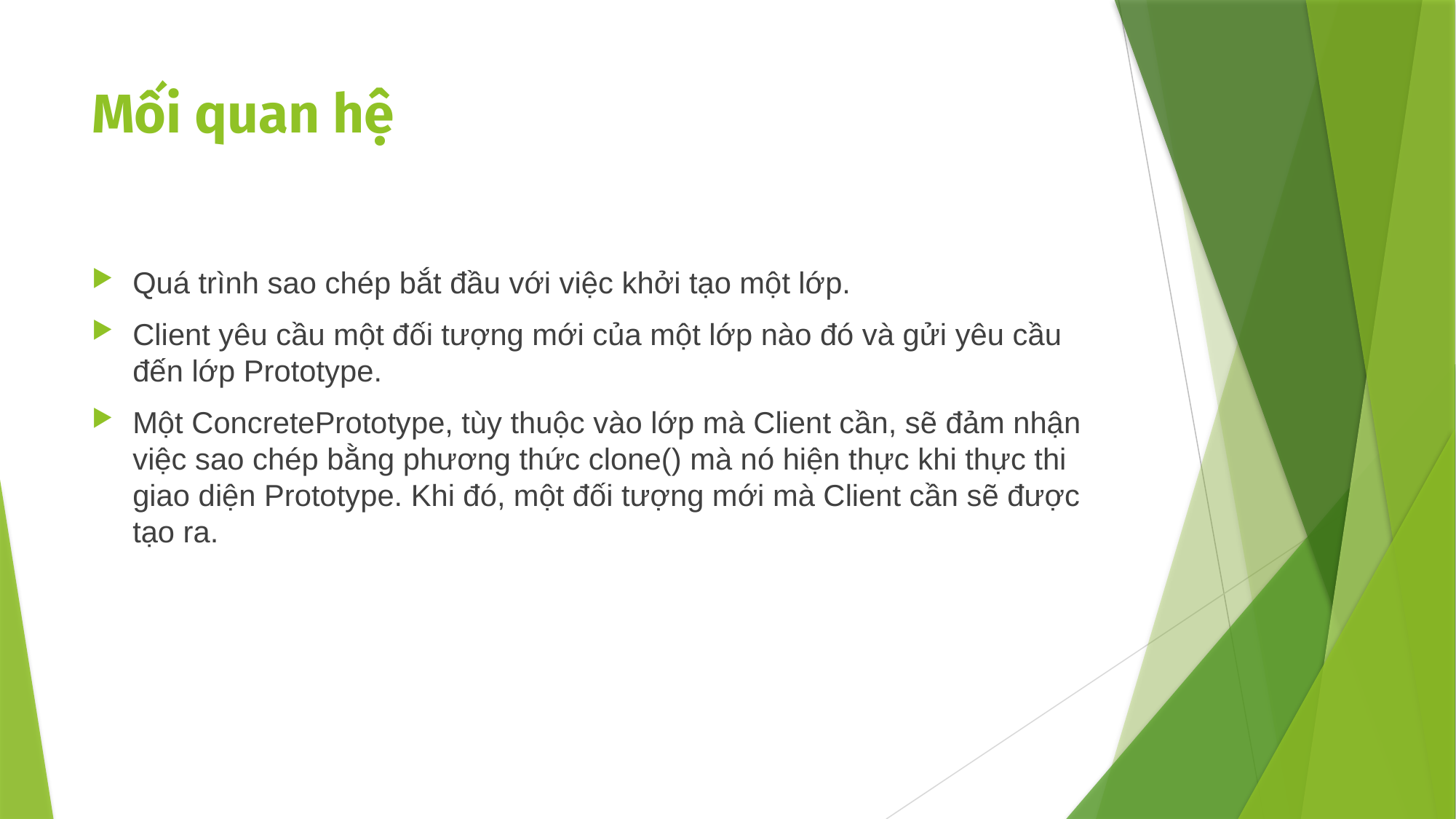

# Mối quan hệ
Quá trình sao chép bắt đầu với việc khởi tạo một lớp.
Client yêu cầu một đối tượng mới của một lớp nào đó và gửi yêu cầu đến lớp Prototype.
Một ConcretePrototype, tùy thuộc vào lớp mà Client cần, sẽ đảm nhận việc sao chép bằng phương thức clone() mà nó hiện thực khi thực thi giao diện Prototype. Khi đó, một đối tượng mới mà Client cần sẽ được tạo ra.